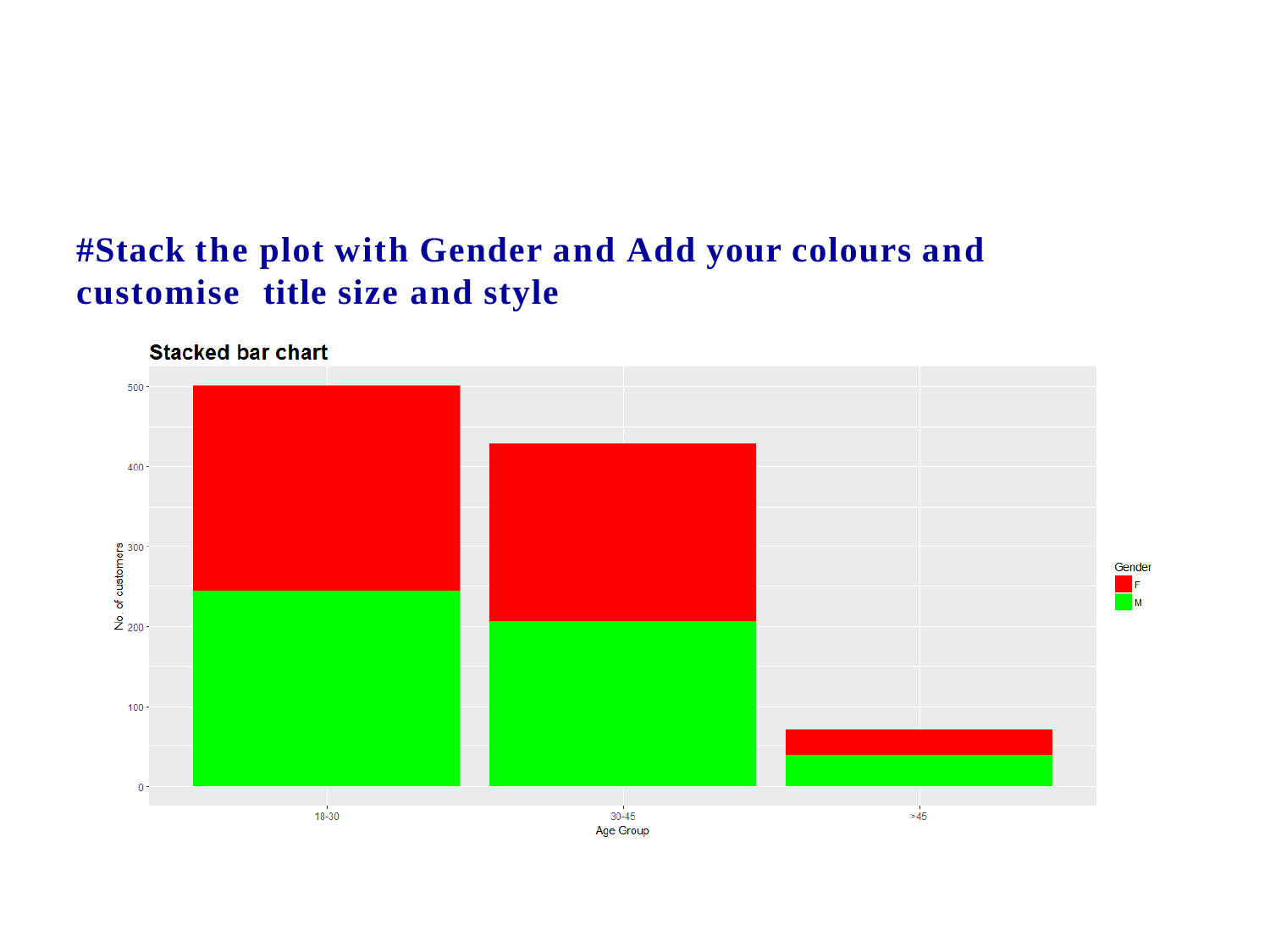

#Stack the plot with Gender and Add your colours and customise  title size and style
# Stacked Bar Chart  R Output

29